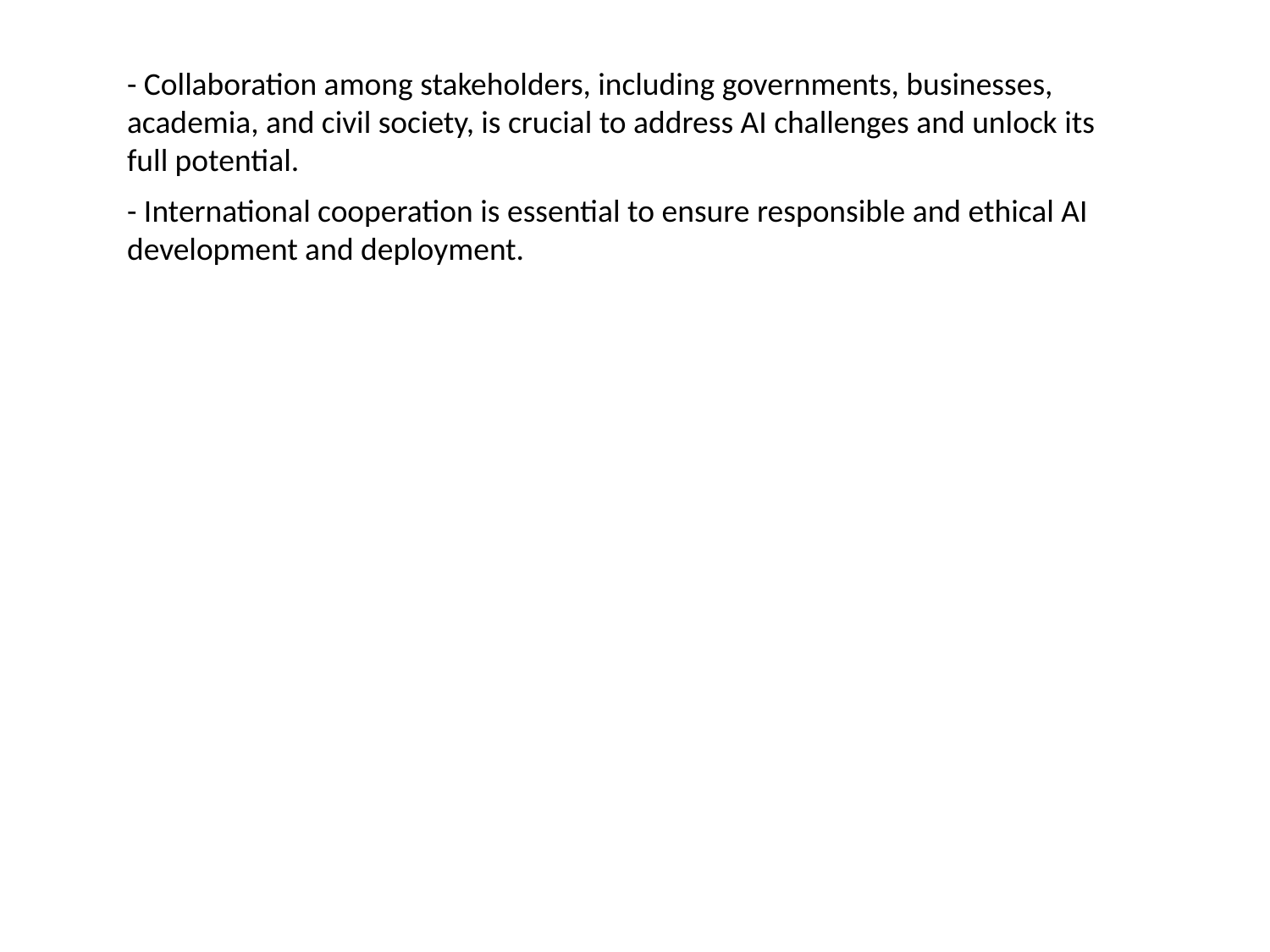

#
- Collaboration among stakeholders, including governments, businesses, academia, and civil society, is crucial to address AI challenges and unlock its full potential.
- International cooperation is essential to ensure responsible and ethical AI development and deployment.